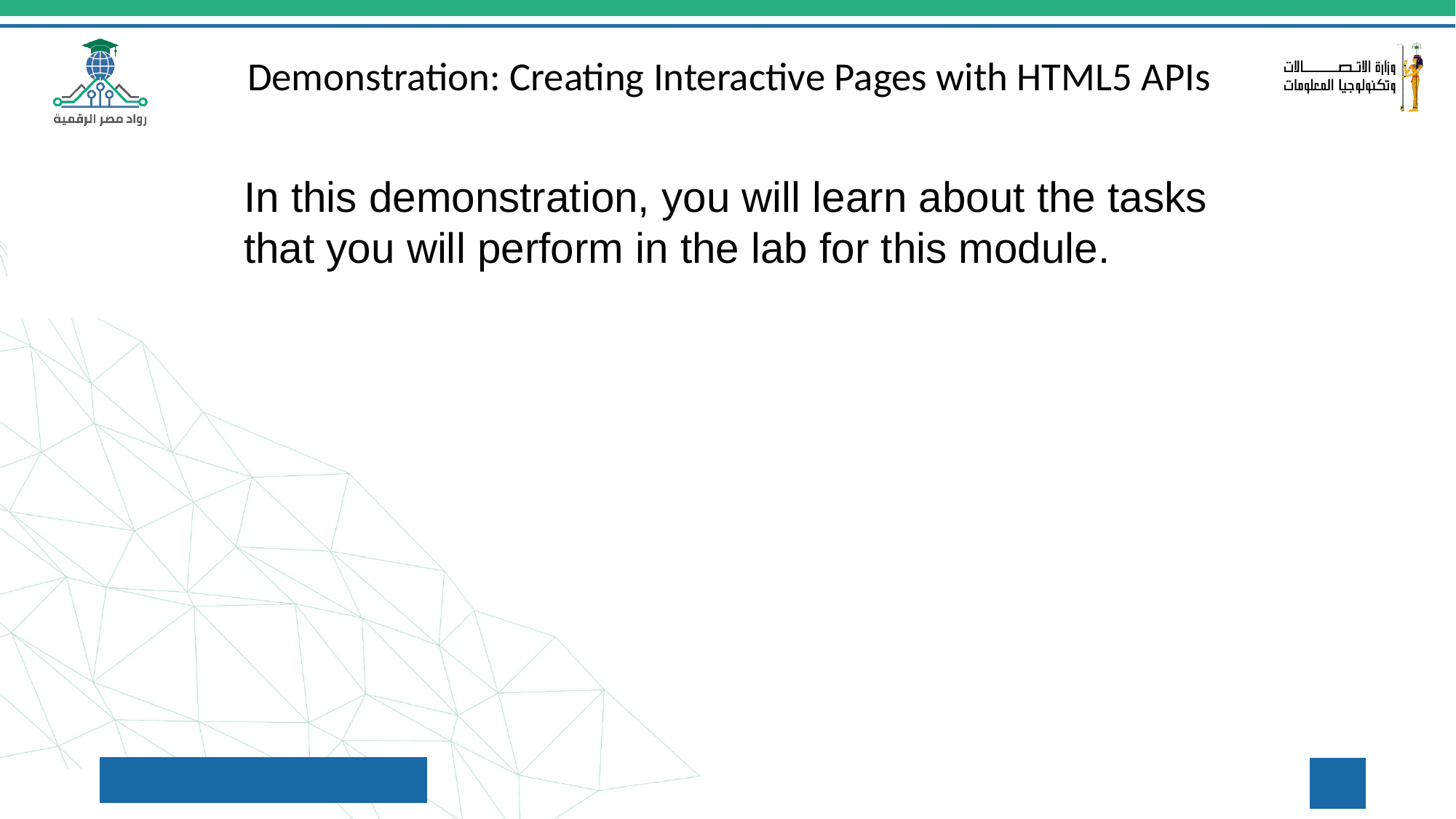

# Demonstration: Creating Interactive Pages with HTML5 APIs
In this demonstration, you will learn about the tasks that you will perform in the lab for this module.